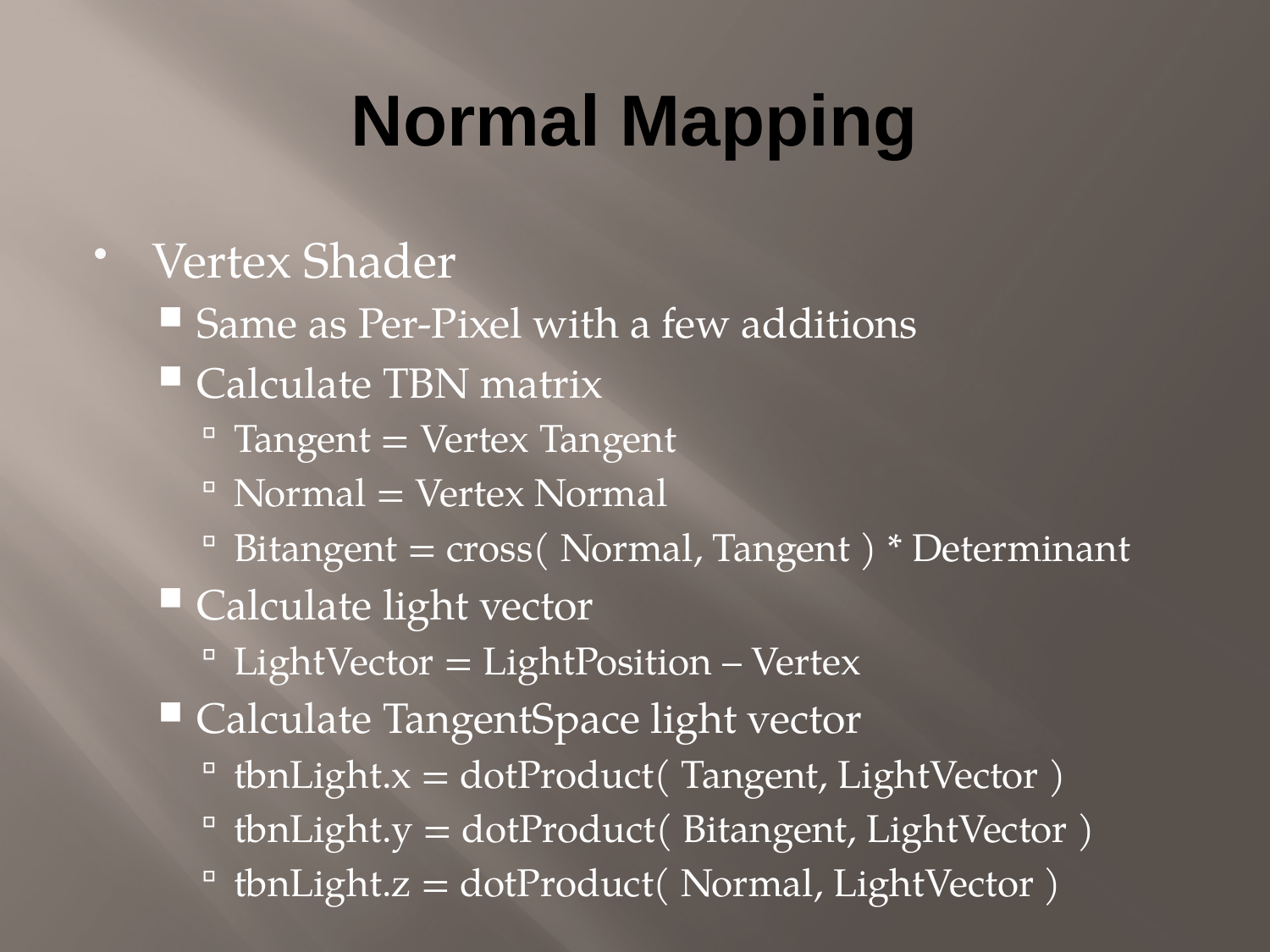

# Normal Mapping
Vertex Shader
Same as Per-Pixel with a few additions
Calculate TBN matrix
Tangent = Vertex Tangent
Normal = Vertex Normal
Bitangent = cross( Normal, Tangent ) * Determinant
Calculate light vector
LightVector = LightPosition – Vertex
Calculate TangentSpace light vector
tbnLight.x = dotProduct( Tangent, LightVector )
tbnLight.y = dotProduct( Bitangent, LightVector )
tbnLight.z = dotProduct( Normal, LightVector )